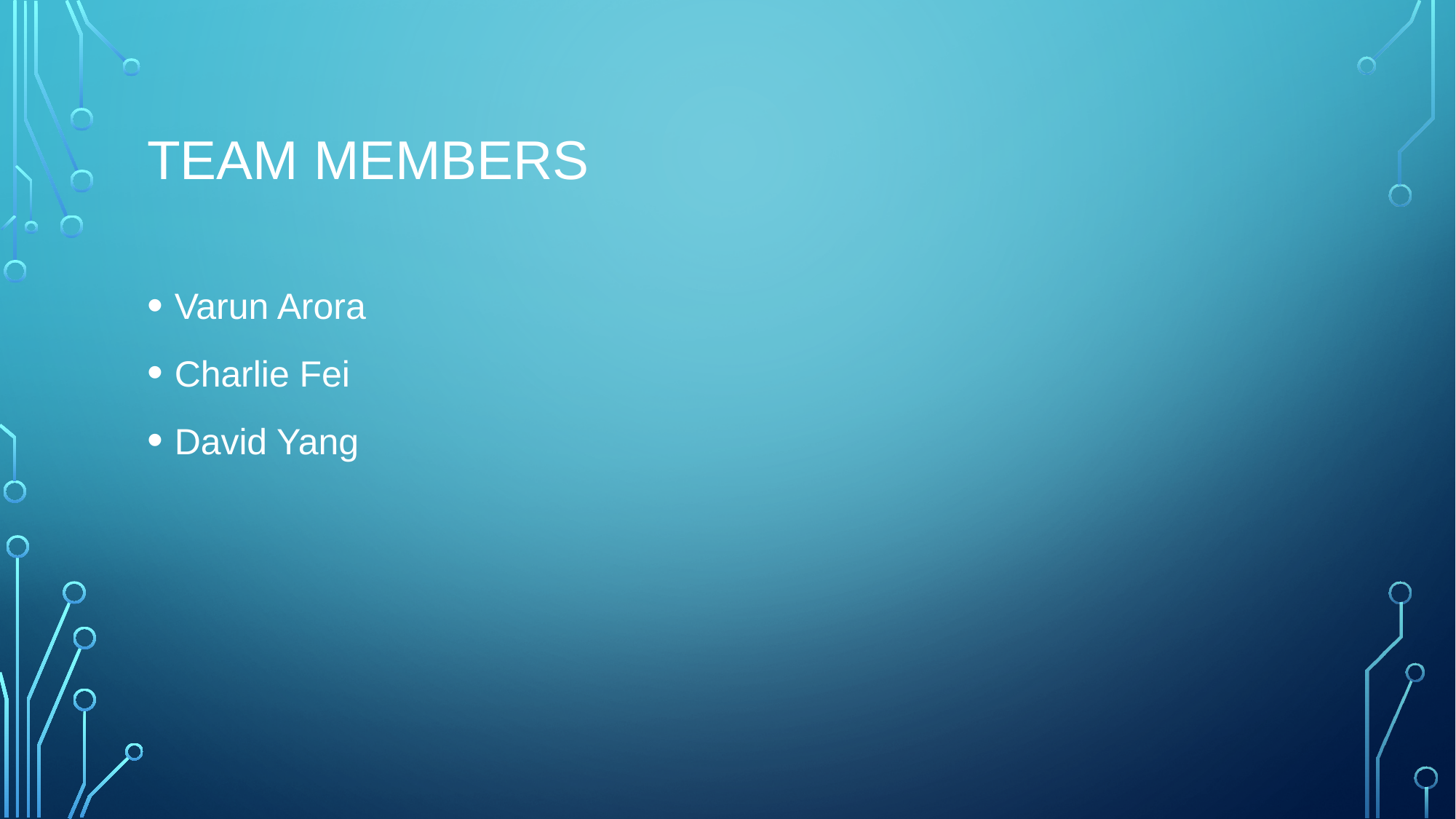

# Team Members
Varun Arora
Charlie Fei
David Yang